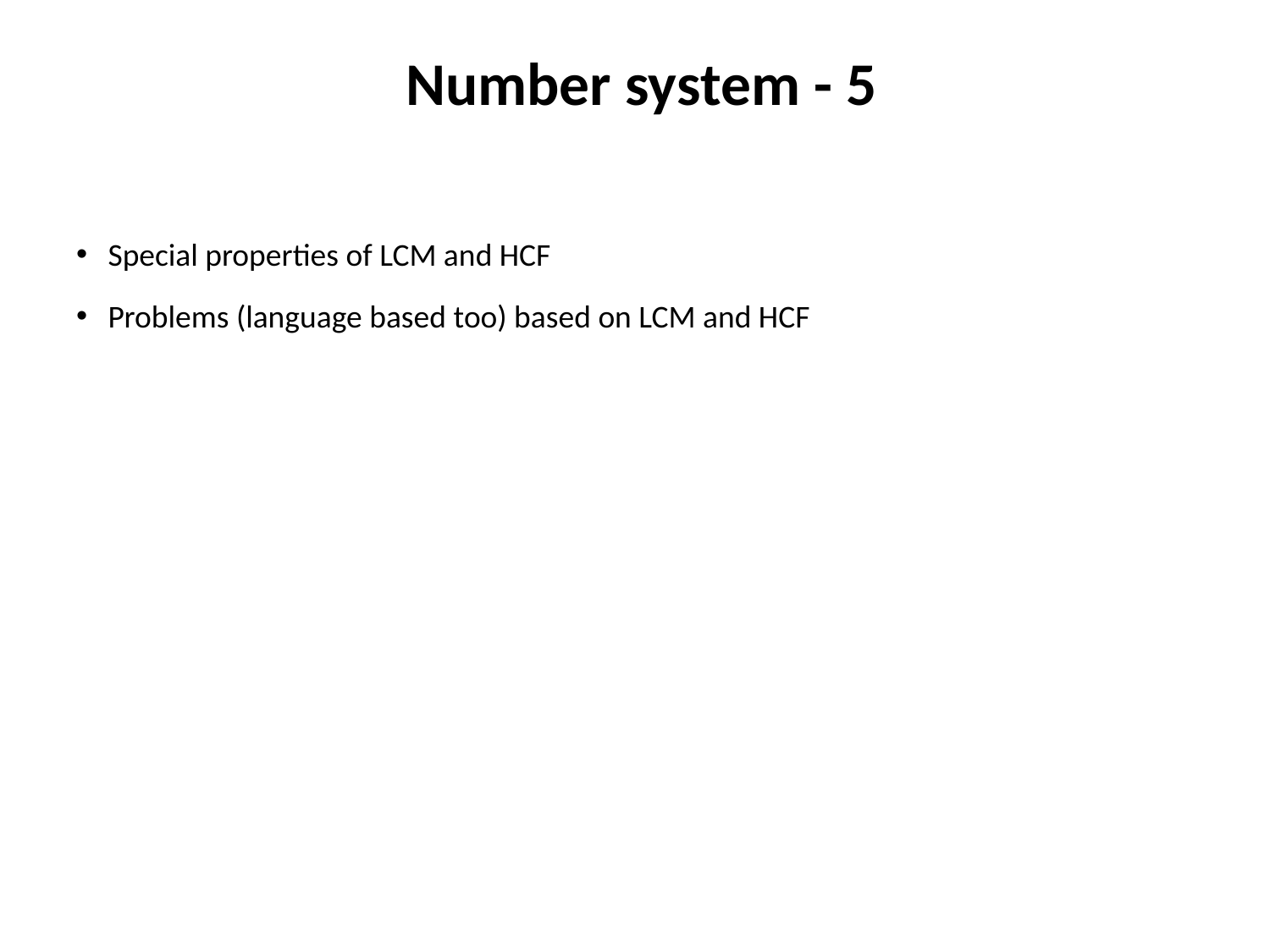

# Number system - 5
Special properties of LCM and HCF
Problems (language based too) based on LCM and HCF